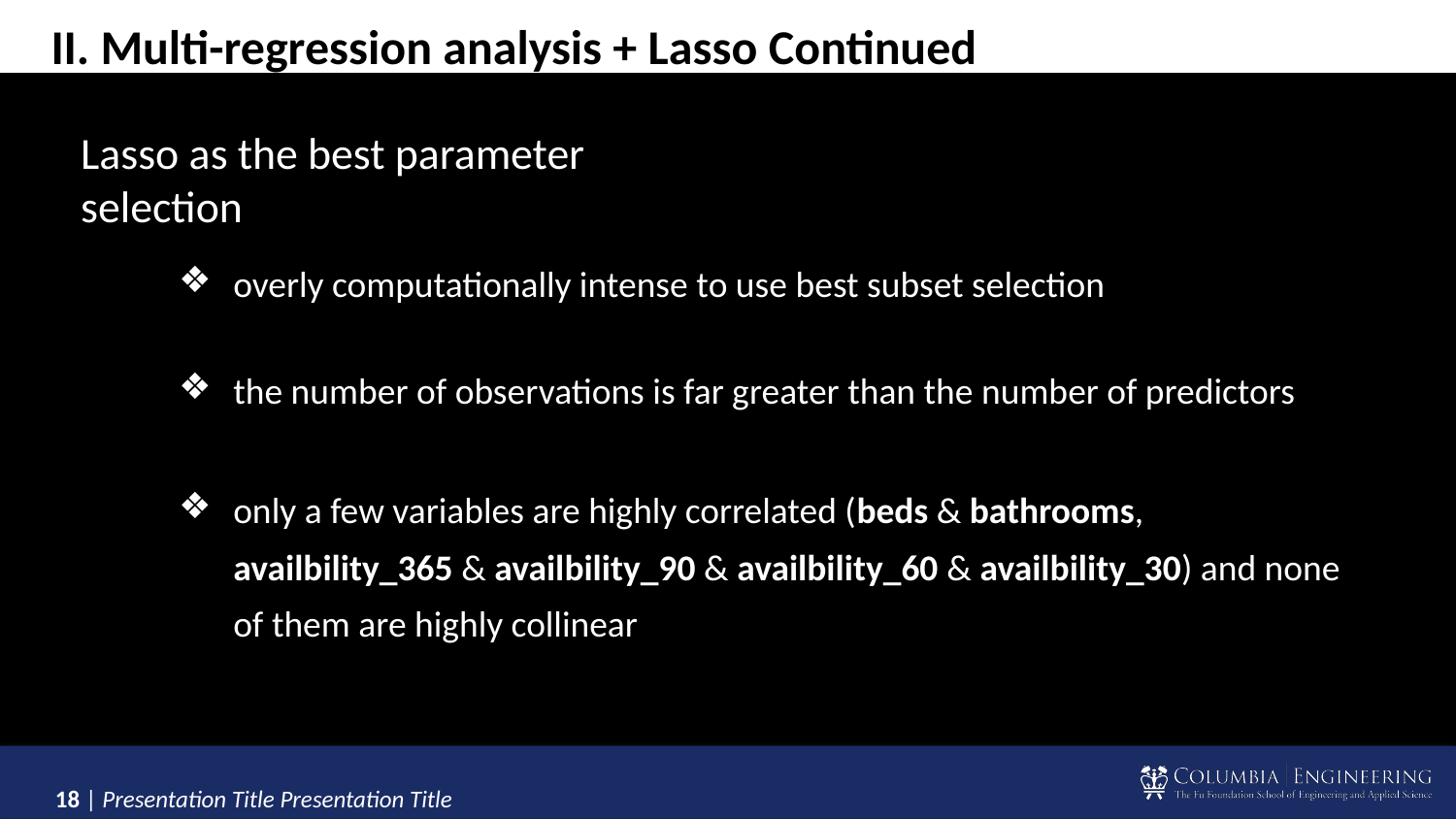

# II. Multi-regression analysis + Lasso Continued
Lasso as the best parameter selection

overly computationally intense to use best subset selection
the number of observations is far greater than the number of predictors
only a few variables are highly correlated (beds & bathrooms, availbility_365 & availbility_90 & availbility_60 & availbility_30) and none of them are highly collinear